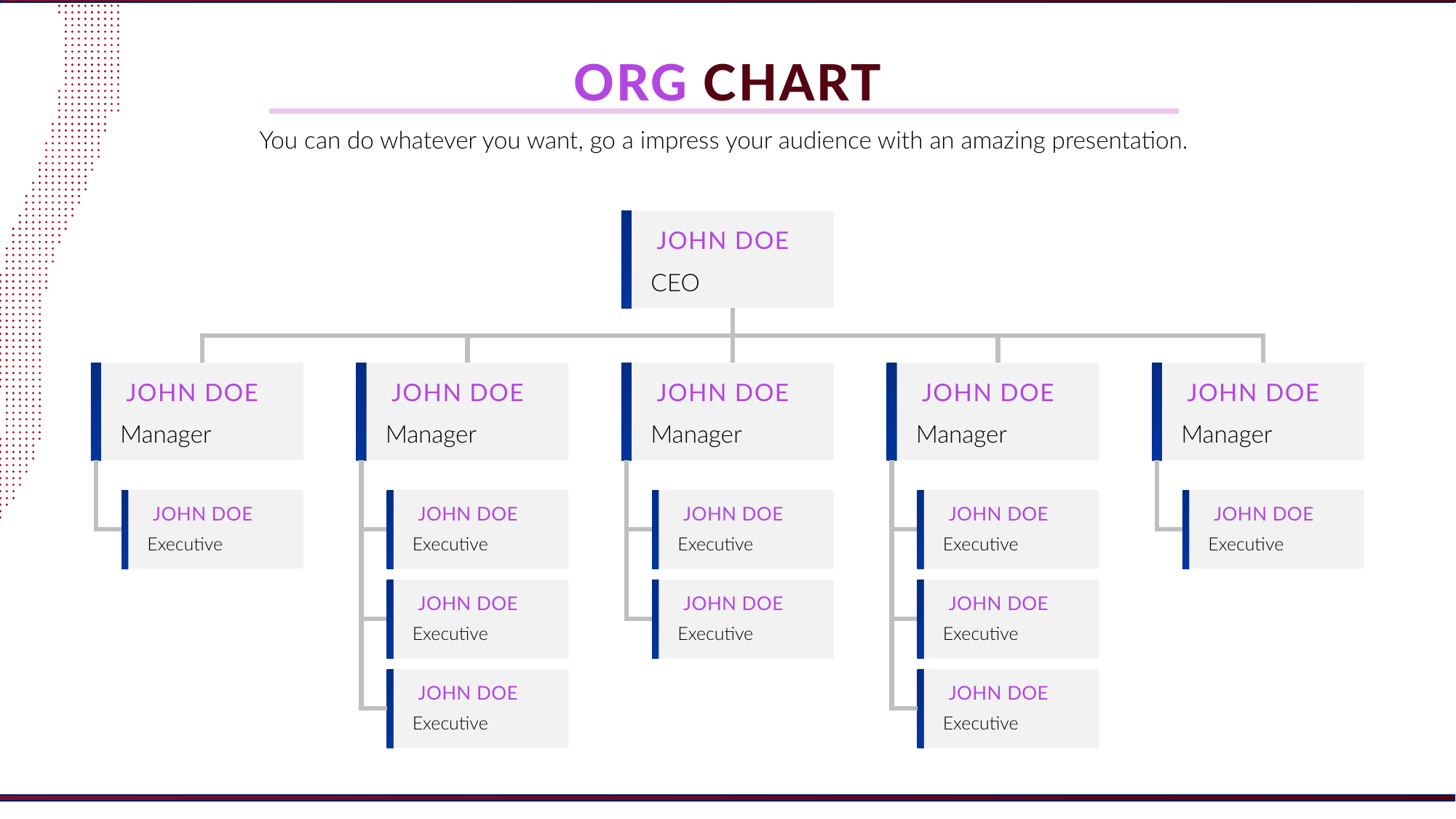

ORG CHART

You can do whatever you want, go a impress your audience with an amazing presentation.

JOHN DOE
CEO

JOHN DOE
JOHN DOE
JOHN DOE
JOHN DOE
JOHN DOE
Manager
Manager
Manager
Manager
Manager

JOHN DOE
JOHN DOE
JOHN DOE
JOHN DOE
JOHN DOE
Executive
Executive
Executive
Executive
Executive

JOHN DOE
JOHN DOE
JOHN DOE
Executive
Executive
Executive

JOHN DOE
JOHN DOE
Executive
Executive